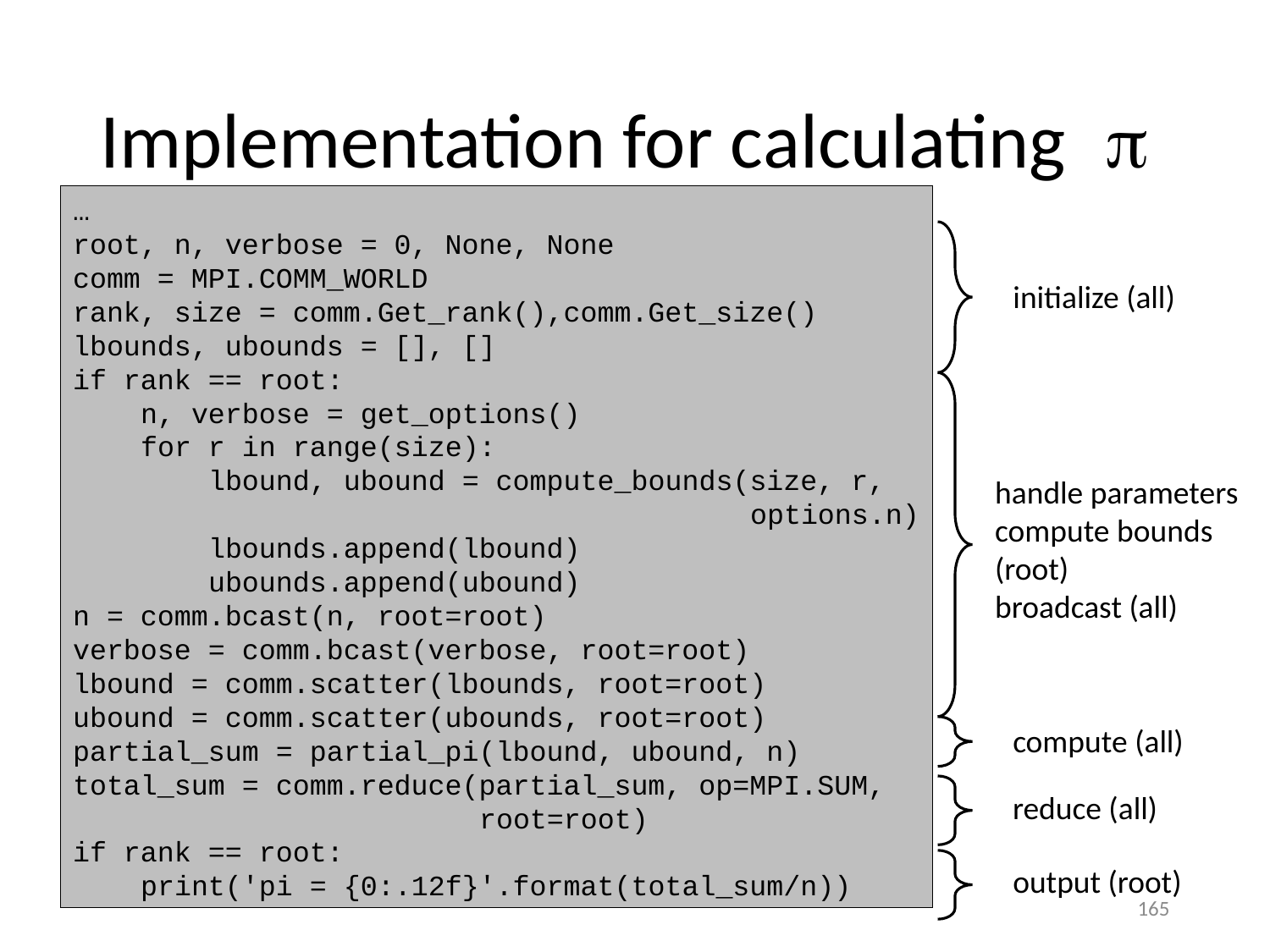

# Implementation for calculating π
…
root, n, verbose = 0, None, None
comm = MPI.COMM_WORLD
rank, size = comm.Get_rank(),comm.Get_size()
lbounds, ubounds = [], []
if rank == root:
    n, verbose = get_options()
    for r in range(size):
        lbound, ubound = compute_bounds(size, r,
                                        options.n)
        lbounds.append(lbound)
        ubounds.append(ubound)
n = comm.bcast(n, root=root)
verbose = comm.bcast(verbose, root=root)
lbound = comm.scatter(lbounds, root=root)
ubound = comm.scatter(ubounds, root=root)
partial_sum = partial_pi(lbound, ubound, n)
total_sum = comm.reduce(partial_sum, op=MPI.SUM,
                        root=root)
if rank == root:
    print('pi = {0:.12f}'.format(total_sum/n))

initialize (all)

handle parameters
compute bounds
(root)
broadcast (all)
compute (all)

reduce (all)

output (root)
165